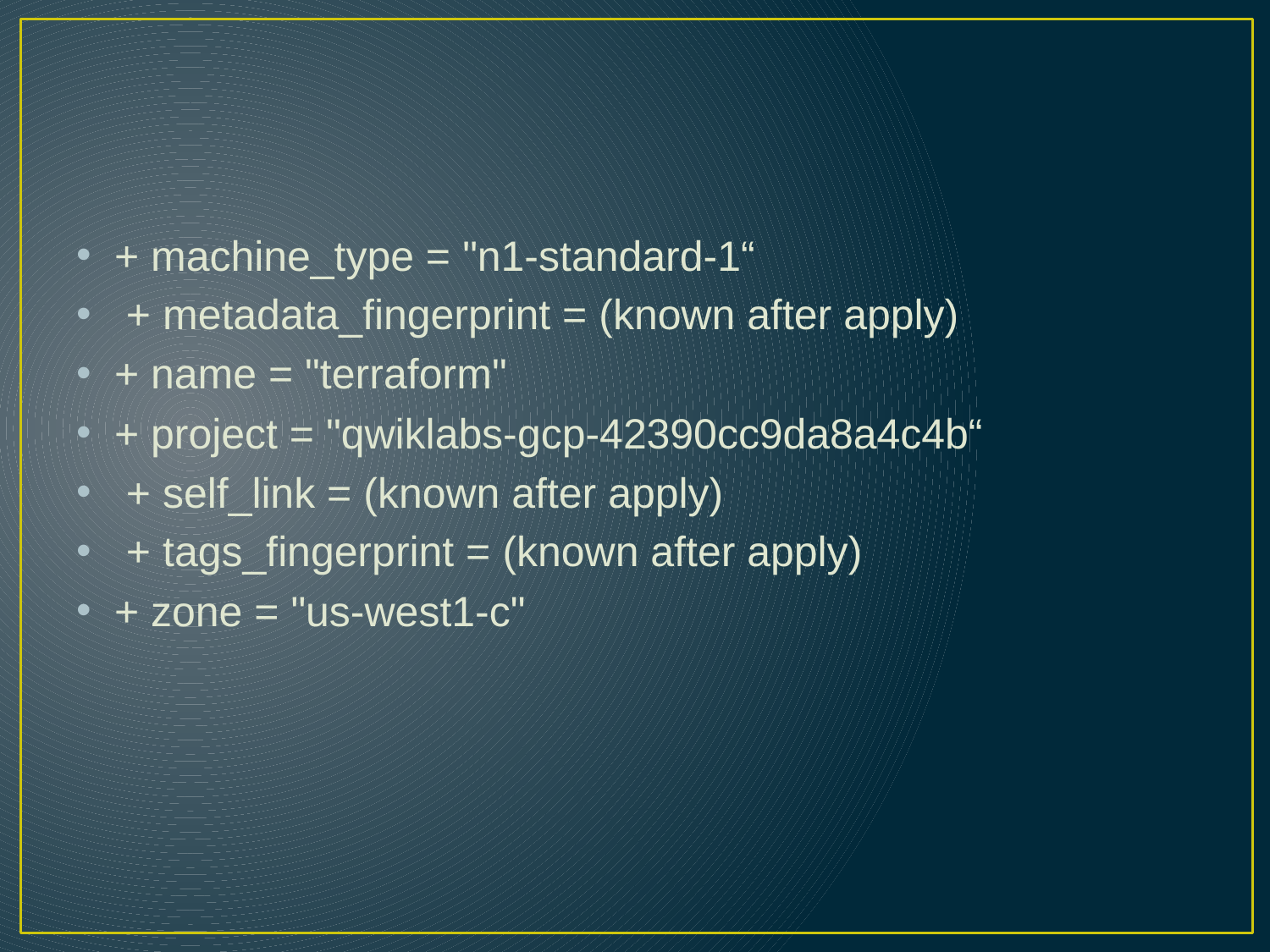

#
+ machine_type = "n1-standard-1“
 + metadata_fingerprint = (known after apply)
+ name = "terraform"
+ project = "qwiklabs-gcp-42390cc9da8a4c4b“
 + self_link = (known after apply)
 + tags_fingerprint = (known after apply)
+ zone = "us-west1-c"